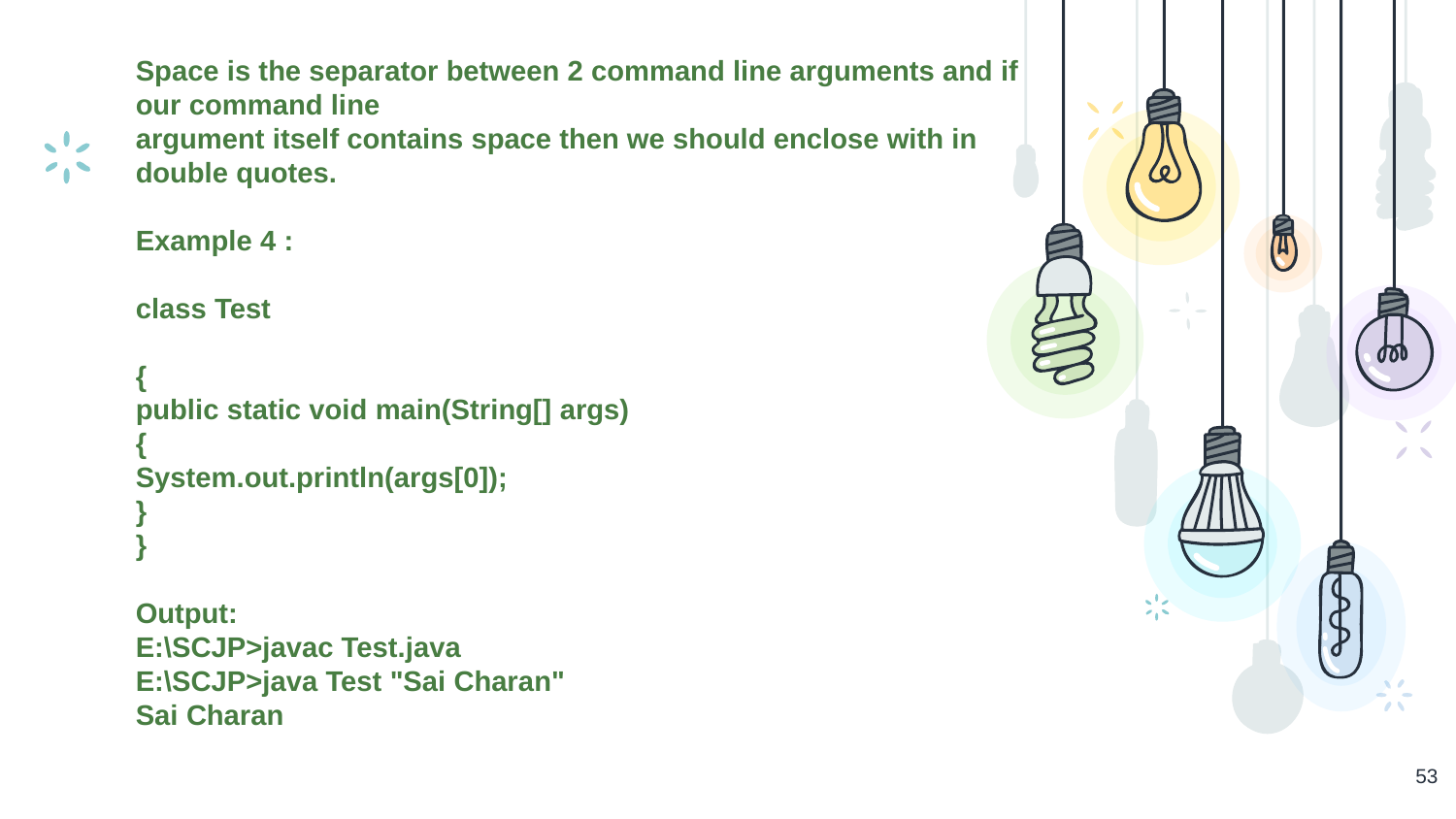

Space is the separator between 2 command line arguments and if our command line
argument itself contains space then we should enclose with in double quotes.

Example 4 :

class Test

{
public static void main(String[] args)
{
System.out.println(args[0]);
}
}

Output:
E:\SCJP>javac Test.java
E:\SCJP>java Test "Sai Charan"
Sai Charan
53